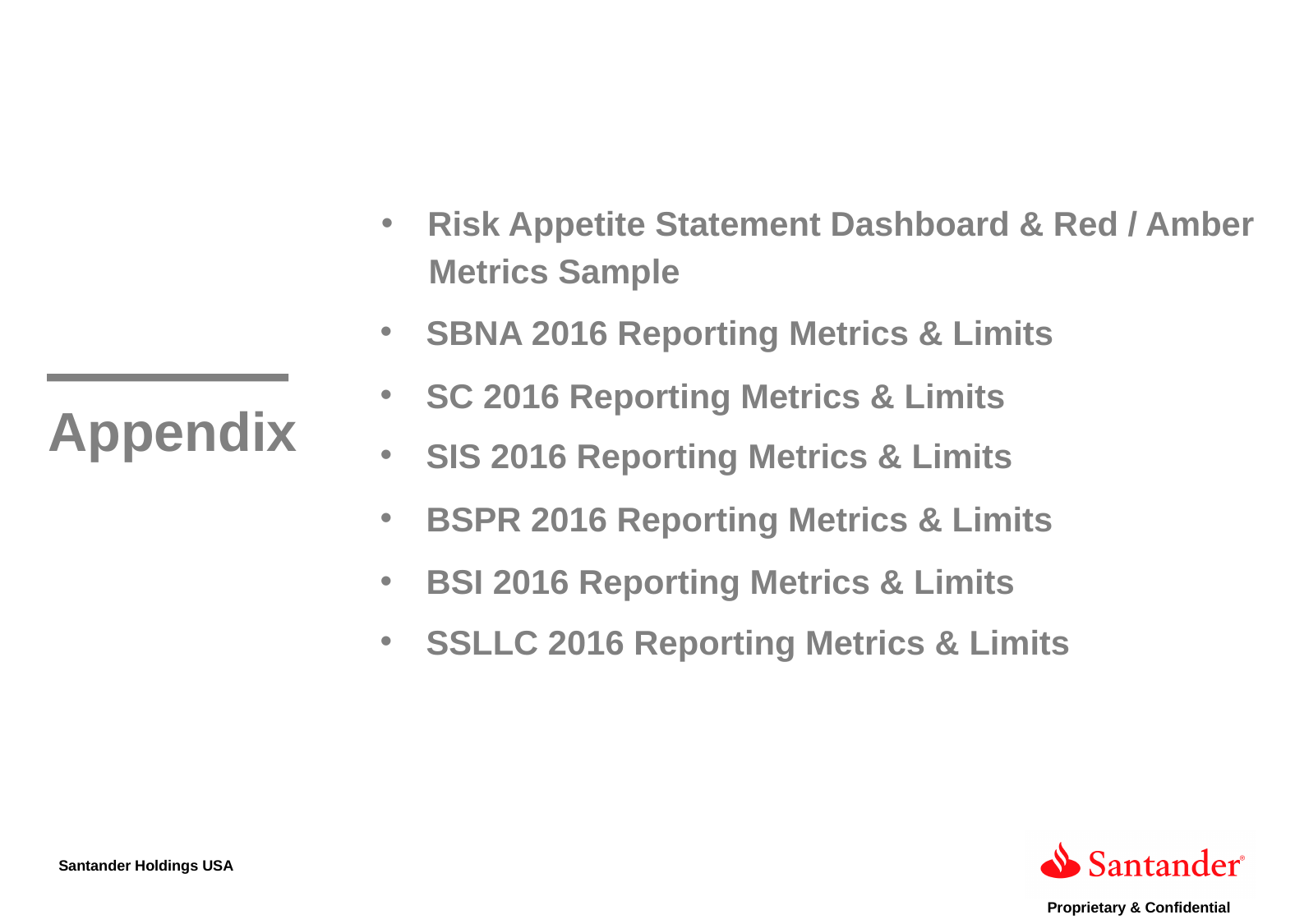

Risk Appetite Statement Dashboard & Red / Amber
     Metrics Sample

SBNA 2016 Reporting Metrics & Limits
SC 2016 Reporting Metrics & Limits
Appendix
SIS 2016 Reporting Metrics & Limits
BSPR 2016 Reporting Metrics & Limits
BSI 2016 Reporting Metrics & Limits
SSLLC 2016 Reporting Metrics & Limits